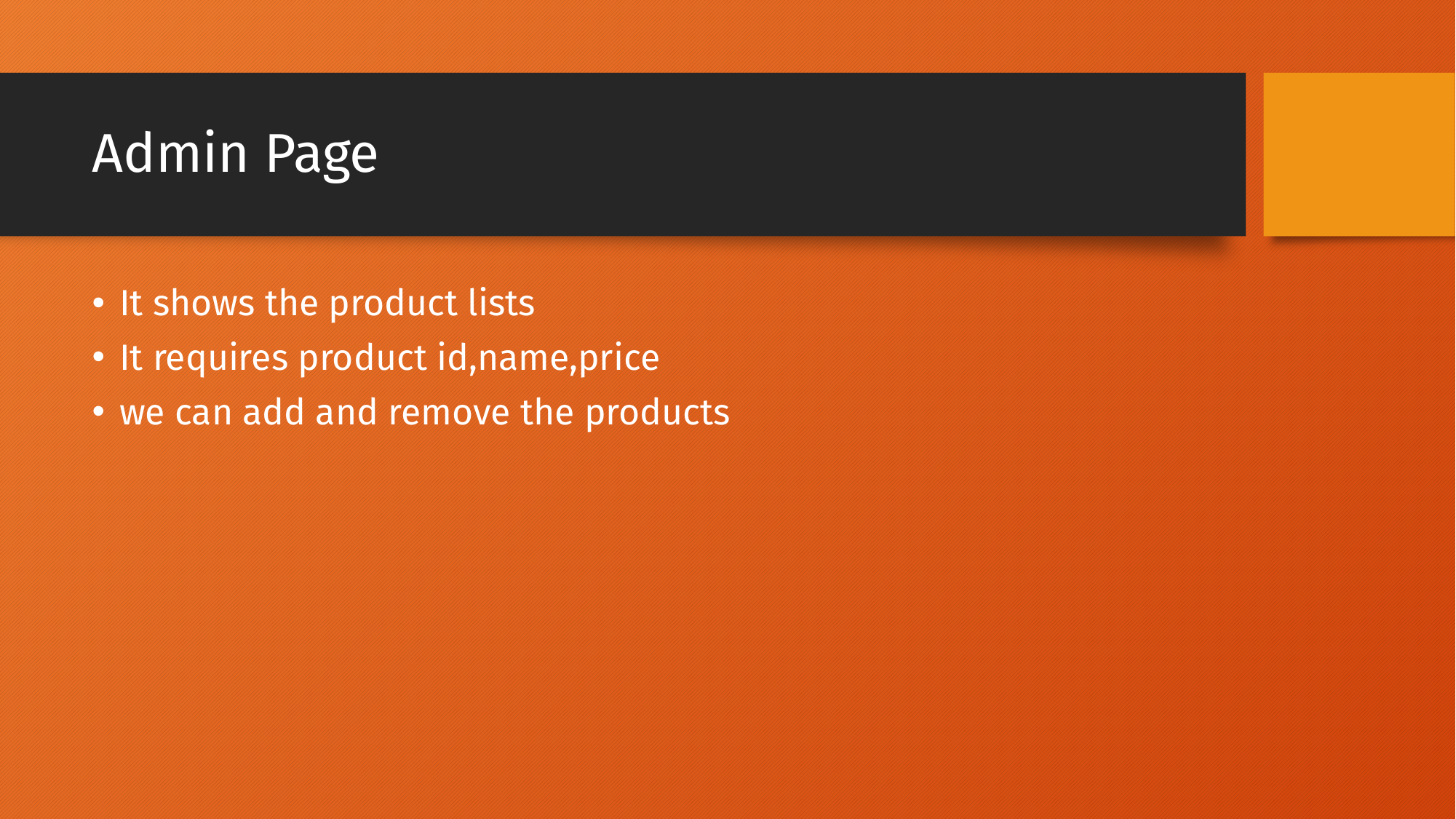

# Admin Page
It shows the product lists
It requires product id,name,price
we can add and remove the products